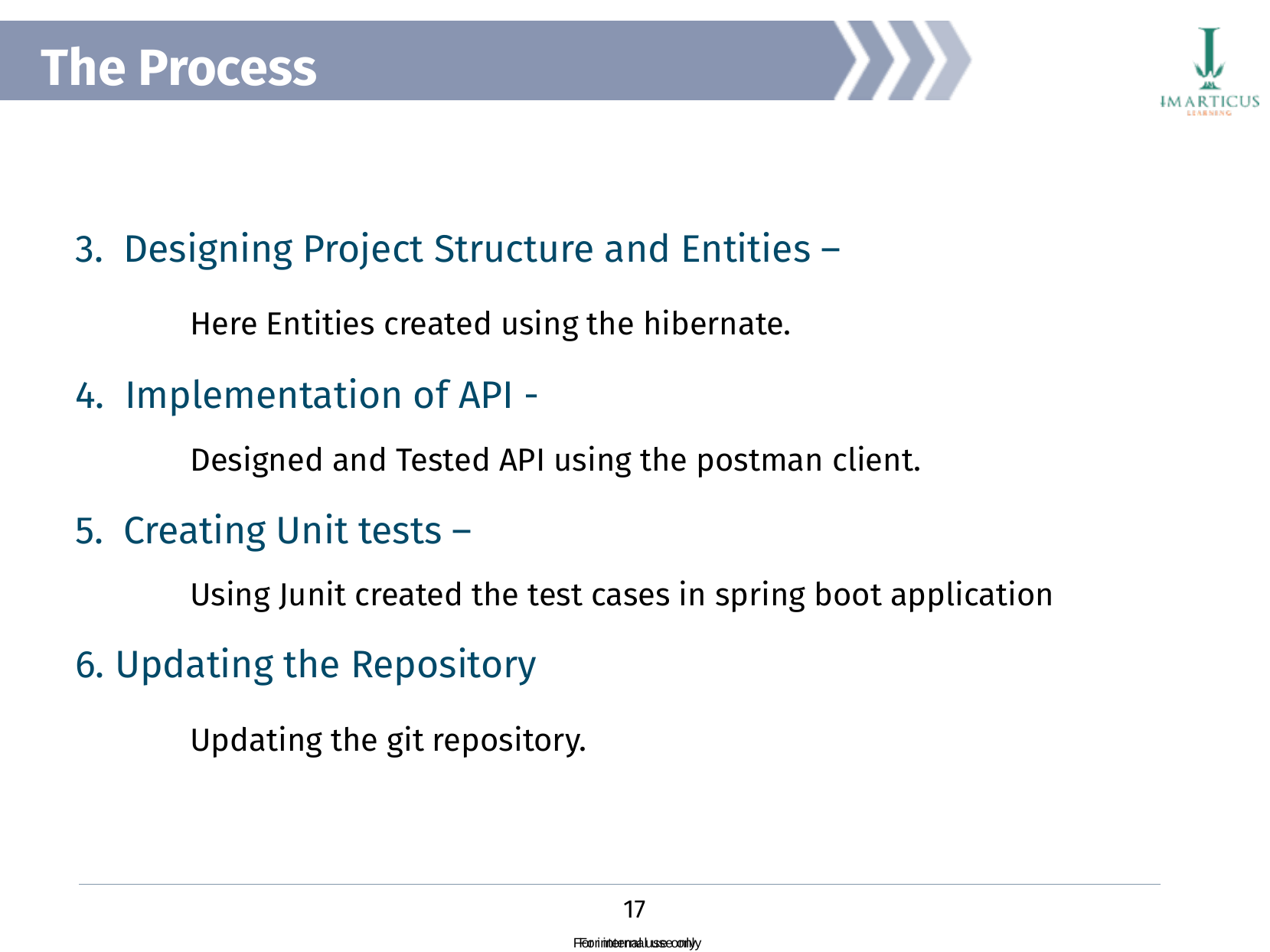

The Process
3.  Designing Project Structure and Entities –
	Here Entities created using the hibernate.
4.  Implementation of API -
	Designed and Tested API using the postman client.
5.  Creating Unit tests –
	Using Junit created the test cases in spring boot application
6. Updating the Repository
	Updating the git repository.